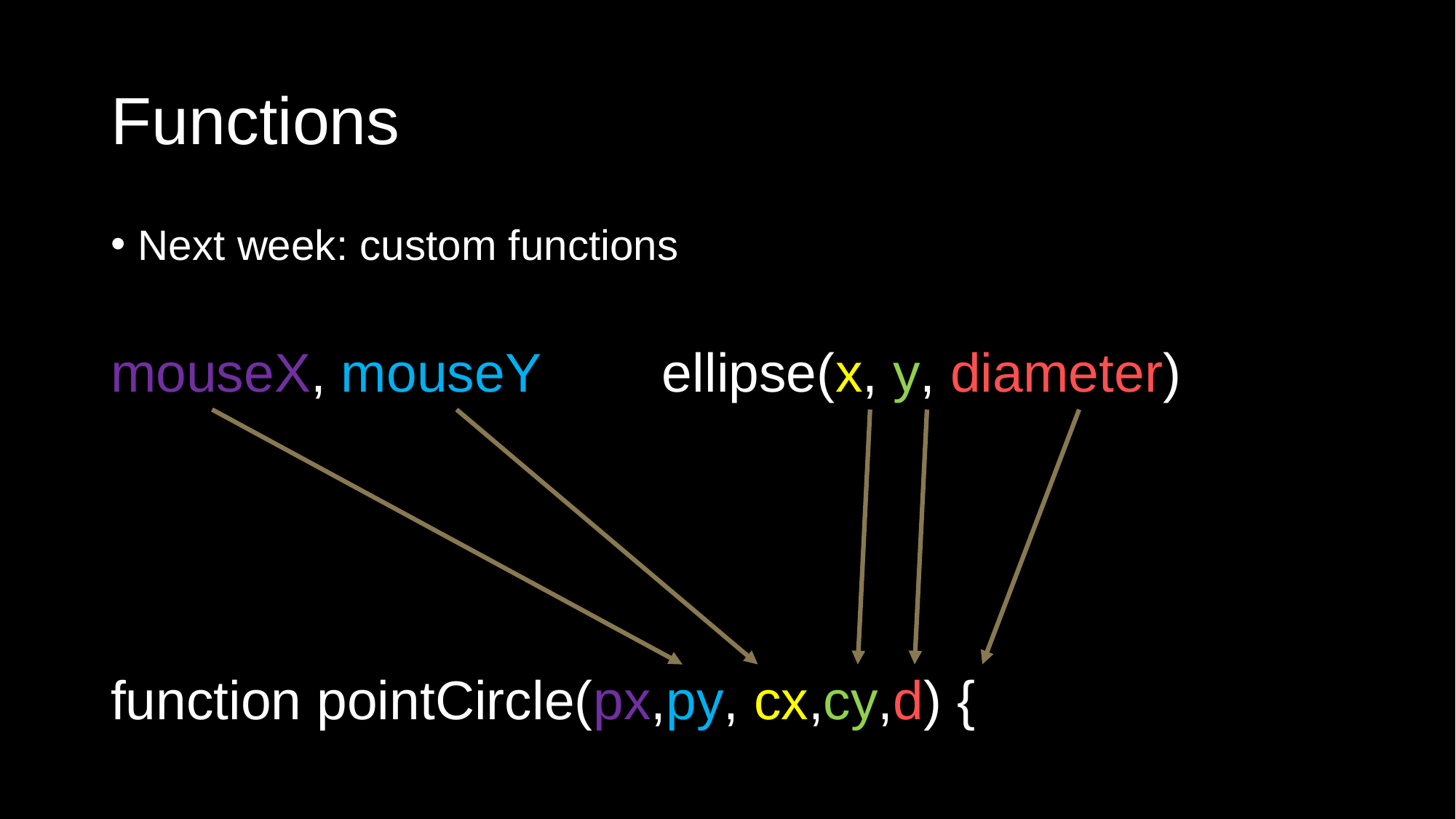

# Functions
Next week: custom functions
mouseX, mouseY        ellipse(x, y, diameter)

function pointCircle(px,py, cx,cy,d) {